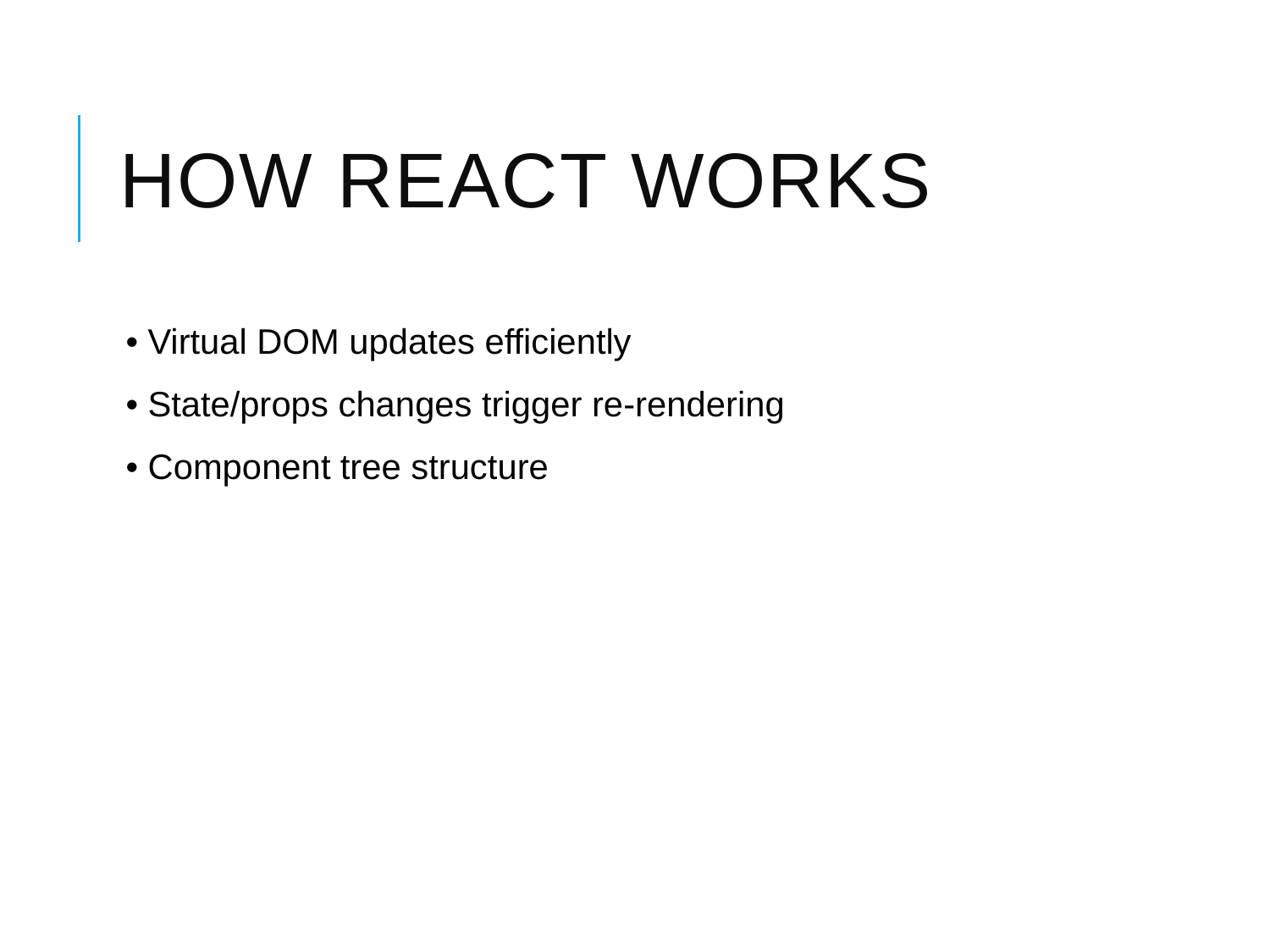

# How React Works
• Virtual DOM updates efficiently
• State/props changes trigger re-rendering
• Component tree structure